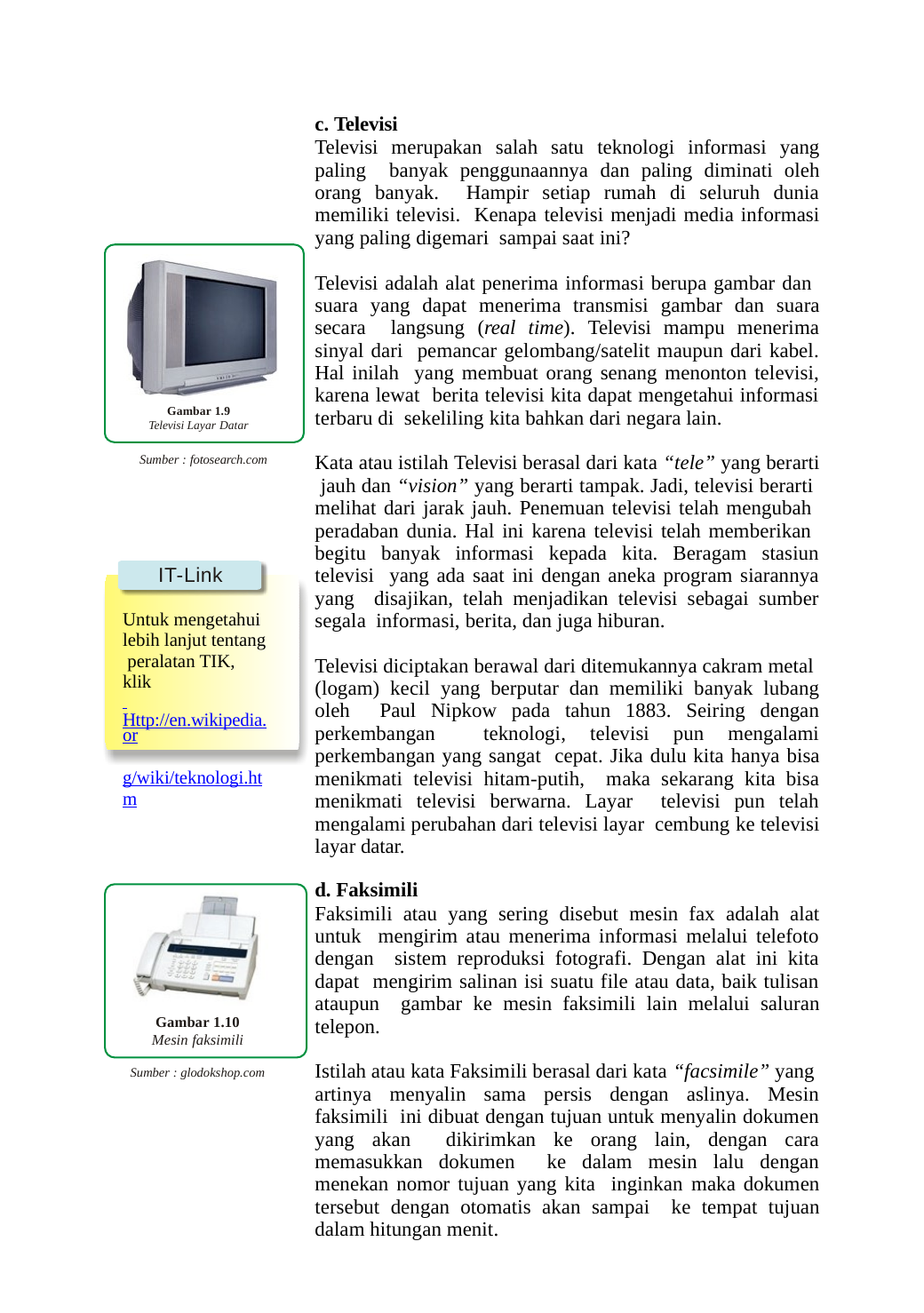

c. Televisi
Televisi merupakan salah satu teknologi informasi yang paling  banyak penggunaannya dan paling diminati oleh orang banyak.  Hampir setiap rumah di seluruh dunia memiliki televisi.  Kenapa televisi menjadi media informasi yang paling digemari  sampai saat ini?
Televisi adalah alat penerima informasi berupa gambar dan  suara yang dapat menerima transmisi gambar dan suara secara  langsung (real time). Televisi mampu menerima sinyal dari  pemancar gelombang/satelit maupun dari kabel. Hal inilah  yang membuat orang senang menonton televisi, karena lewat  berita televisi kita dapat mengetahui informasi terbaru di  sekeliling kita bahkan dari negara lain.
Kata atau istilah Televisi berasal dari kata “tele” yang berarti  jauh dan “vision” yang berarti tampak. Jadi, televisi berarti  melihat dari jarak jauh. Penemuan televisi telah mengubah  peradaban dunia. Hal ini karena televisi telah memberikan  begitu banyak informasi kepada kita. Beragam stasiun televisi  yang ada saat ini dengan aneka program siarannya yang  disajikan, telah menjadikan televisi sebagai sumber segala  informasi, berita, dan juga hiburan.
Televisi diciptakan berawal dari ditemukannya cakram metal  (logam) kecil yang berputar dan memiliki banyak lubang oleh  Paul Nipkow pada tahun 1883. Seiring dengan perkembangan  teknologi, televisi pun mengalami perkembangan yang sangat  cepat. Jika dulu kita hanya bisa menikmati televisi hitam-putih,  maka sekarang kita bisa menikmati televisi berwarna. Layar  televisi pun telah mengalami perubahan dari televisi layar  cembung ke televisi layar datar.
d. Faksimili
Faksimili atau yang sering disebut mesin fax adalah alat untuk  mengirim atau menerima informasi melalui telefoto dengan  sistem reproduksi fotografi. Dengan alat ini kita dapat  mengirim salinan isi suatu file atau data, baik tulisan ataupun  gambar ke mesin faksimili lain melalui saluran telepon.
Istilah atau kata Faksimili berasal dari kata “facsimile” yang  artinya menyalin sama persis dengan aslinya. Mesin faksimili  ini dibuat dengan tujuan untuk menyalin dokumen yang akan  dikirimkan ke orang lain, dengan cara memasukkan dokumen  ke dalam mesin lalu dengan menekan nomor tujuan yang kita  inginkan maka dokumen tersebut dengan otomatis akan sampai  ke tempat tujuan dalam hitungan menit.

Gambar 1.9
Televisi Layar Datar
Sumber : fotosearch.com
IT-Link

Untuk mengetahui  lebih lanjut tentang  peralatan TIK, klik
 Http://en.wikipedia.or
 g/wiki/teknologi.htm

Gambar 1.10
Mesin faksimili
Sumber : glodokshop.com